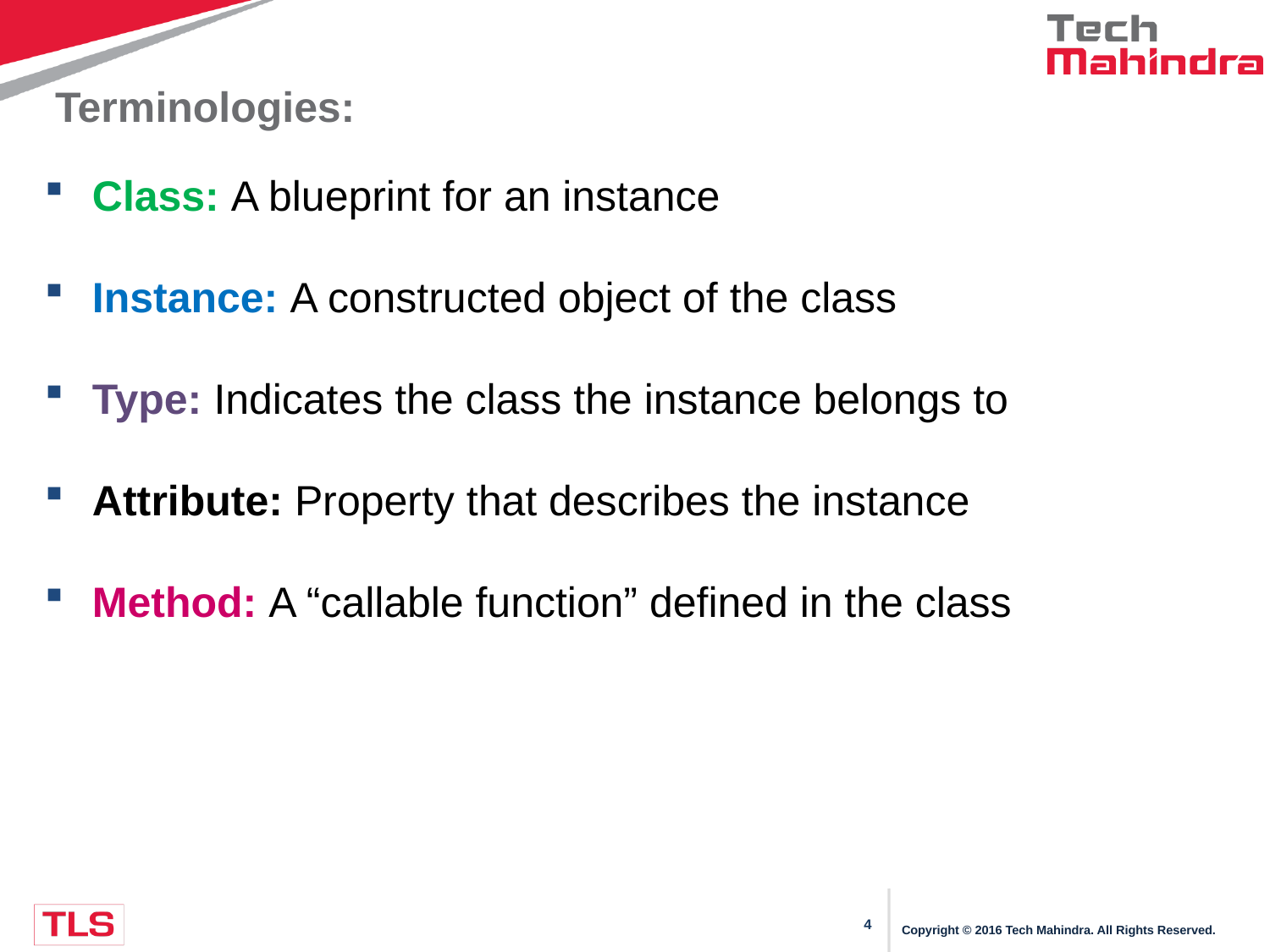

# Terminologies:
Class: A blueprint for an instance

Instance: A constructed object of the class

Type: Indicates the class the instance belongs to

Attribute: Property that describes the instance

Method: A “callable function” defined in the class
Copyright © 2016 Tech Mahindra. All Rights Reserved.